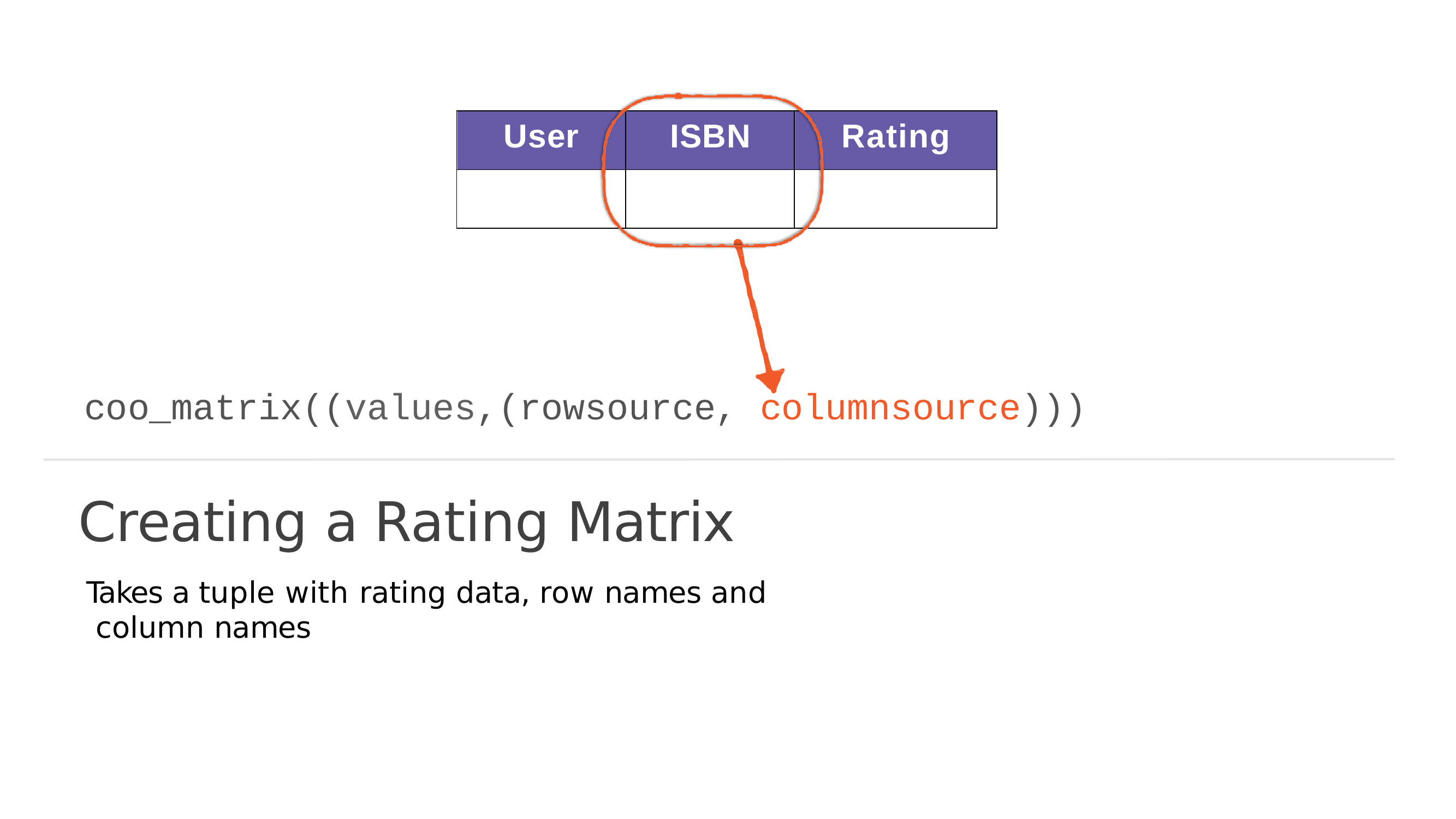

| User | ISBN | Rating |
| --- | --- | --- |
|  |  |  |

# coo_matrix((values,(rowsource, columnsource)))
Creating a Rating Matrix
Takes a tuple with rating data, row names and  column names